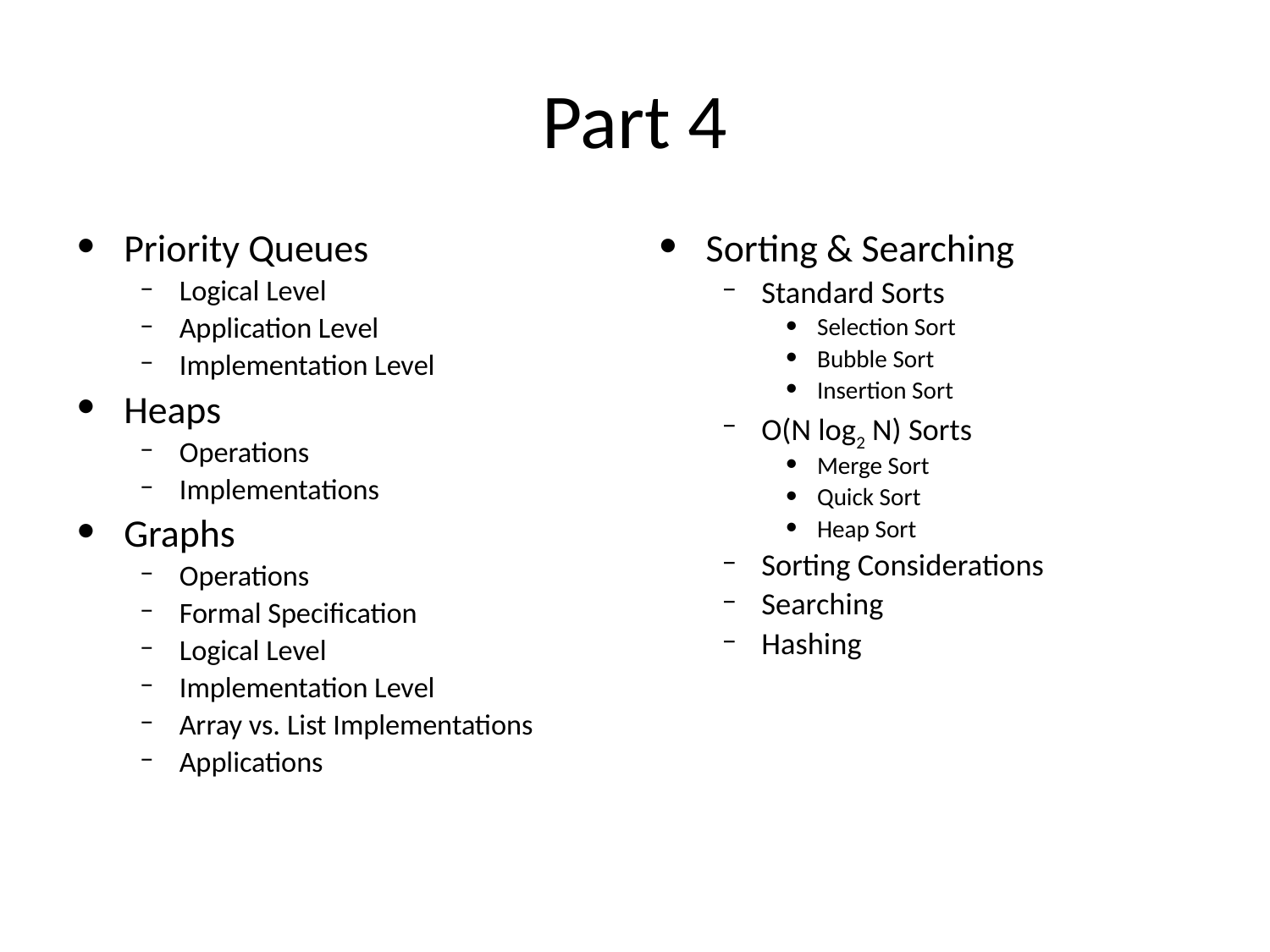

# Part 4
Priority Queues
Logical Level
Application Level
Implementation Level
Heaps
Operations
Implementations
Graphs
Operations
Formal Specification
Logical Level
Implementation Level
Array vs. List Implementations
Applications
Sorting & Searching
Standard Sorts
Selection Sort
Bubble Sort
Insertion Sort
O(N log2 N) Sorts
Merge Sort
Quick Sort
Heap Sort
Sorting Considerations
Searching
Hashing